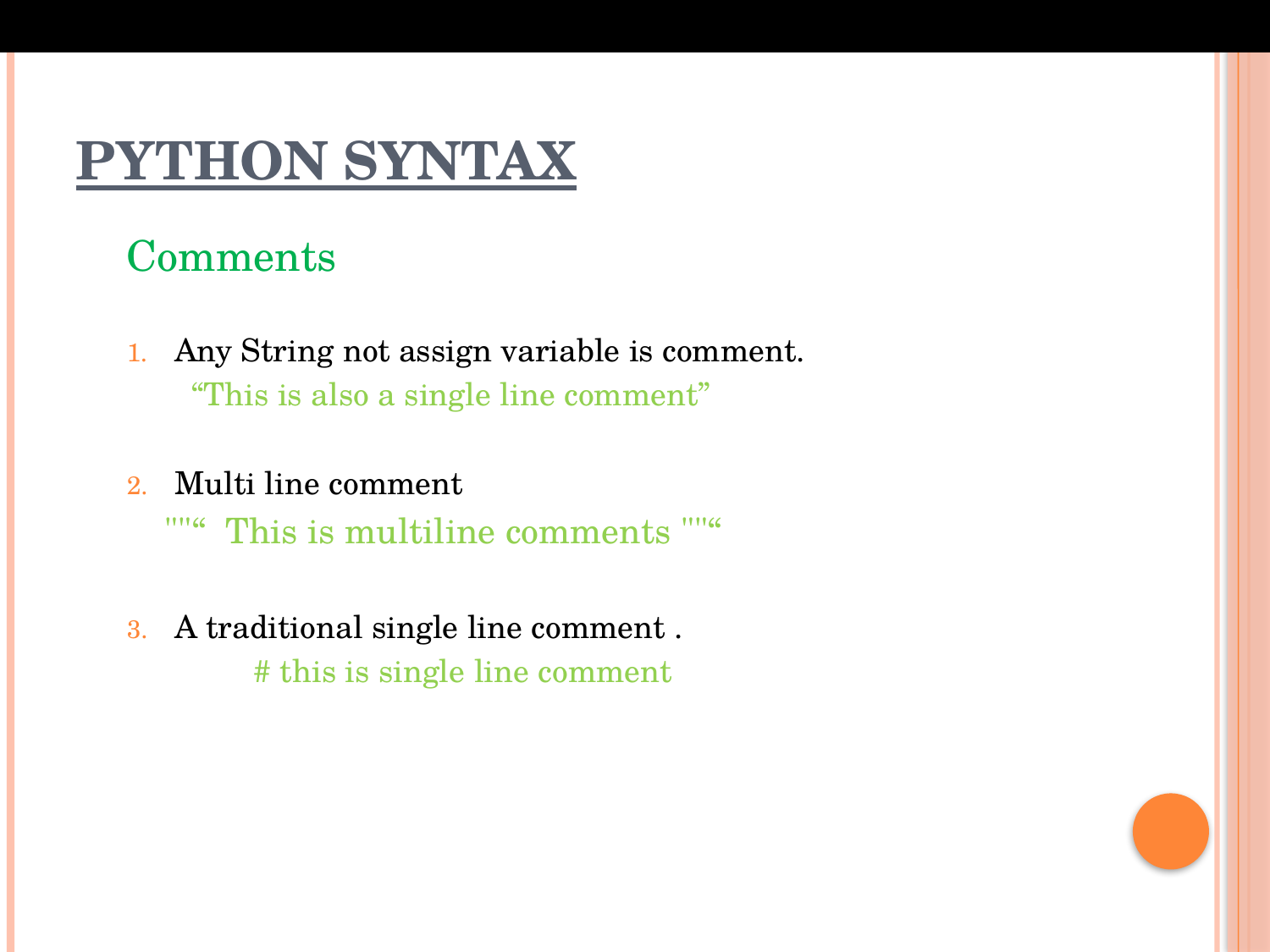

# Python Syntax
Comments

Any String not assign variable is comment.
   “This is also a single line comment”

Multi line comment
""“  This is multiline comments ""“

A traditional single line comment .
	# this is single line comment